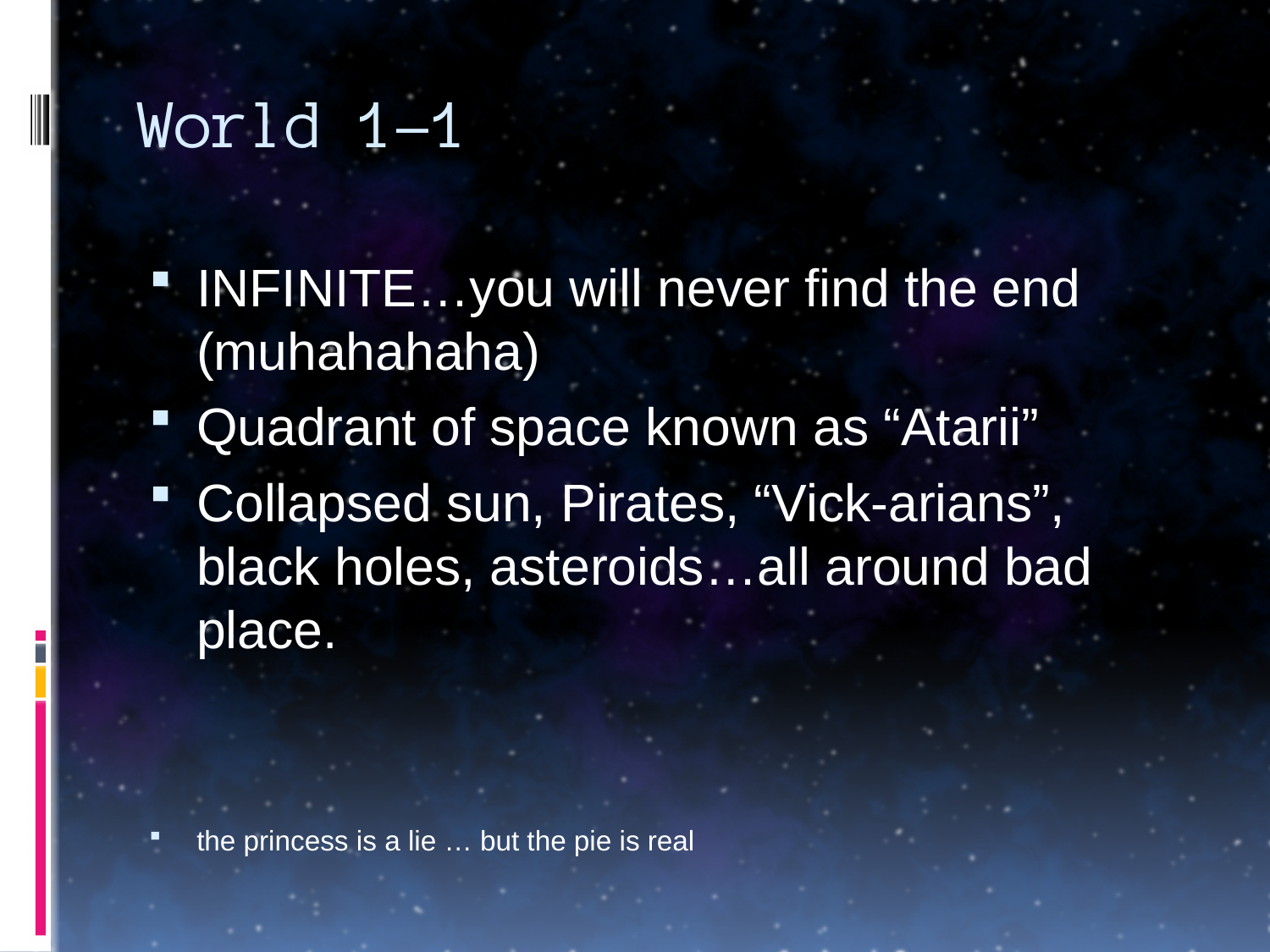

# World 1-1
INFINITE…you will never find the end (muhahahaha)
Quadrant of space known as “Atarii”
Collapsed sun, Pirates, “Vick-arians”, black holes, asteroids…all around bad place.

the princess is a lie … but the pie is real